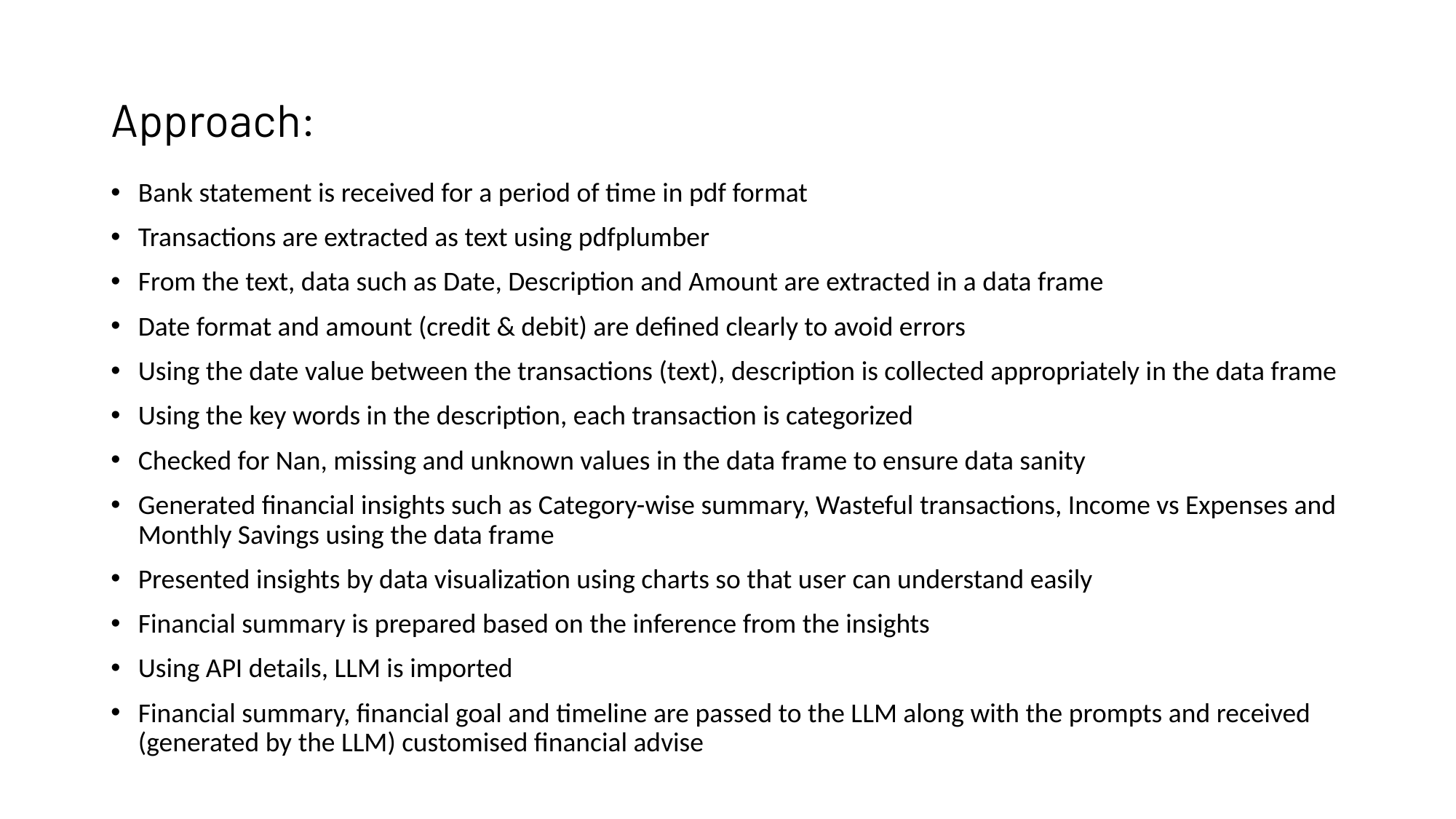

# Approach:
Bank statement is received for a period of time in pdf format
Transactions are extracted as text using pdfplumber
From the text, data such as Date, Description and Amount are extracted in a data frame
Date format and amount (credit & debit) are defined clearly to avoid errors
Using the date value between the transactions (text), description is collected appropriately in the data frame
Using the key words in the description, each transaction is categorized
Checked for Nan, missing and unknown values in the data frame to ensure data sanity
Generated financial insights such as Category-wise summary, Wasteful transactions, Income vs Expenses and  Monthly Savings using the data frame
Presented insights by data visualization using charts so that user can understand easily
Financial summary is prepared based on the inference from the insights
Using API details, LLM is imported
Financial summary, financial goal and timeline are passed to the LLM along with the prompts and received (generated by the LLM) customised financial advise